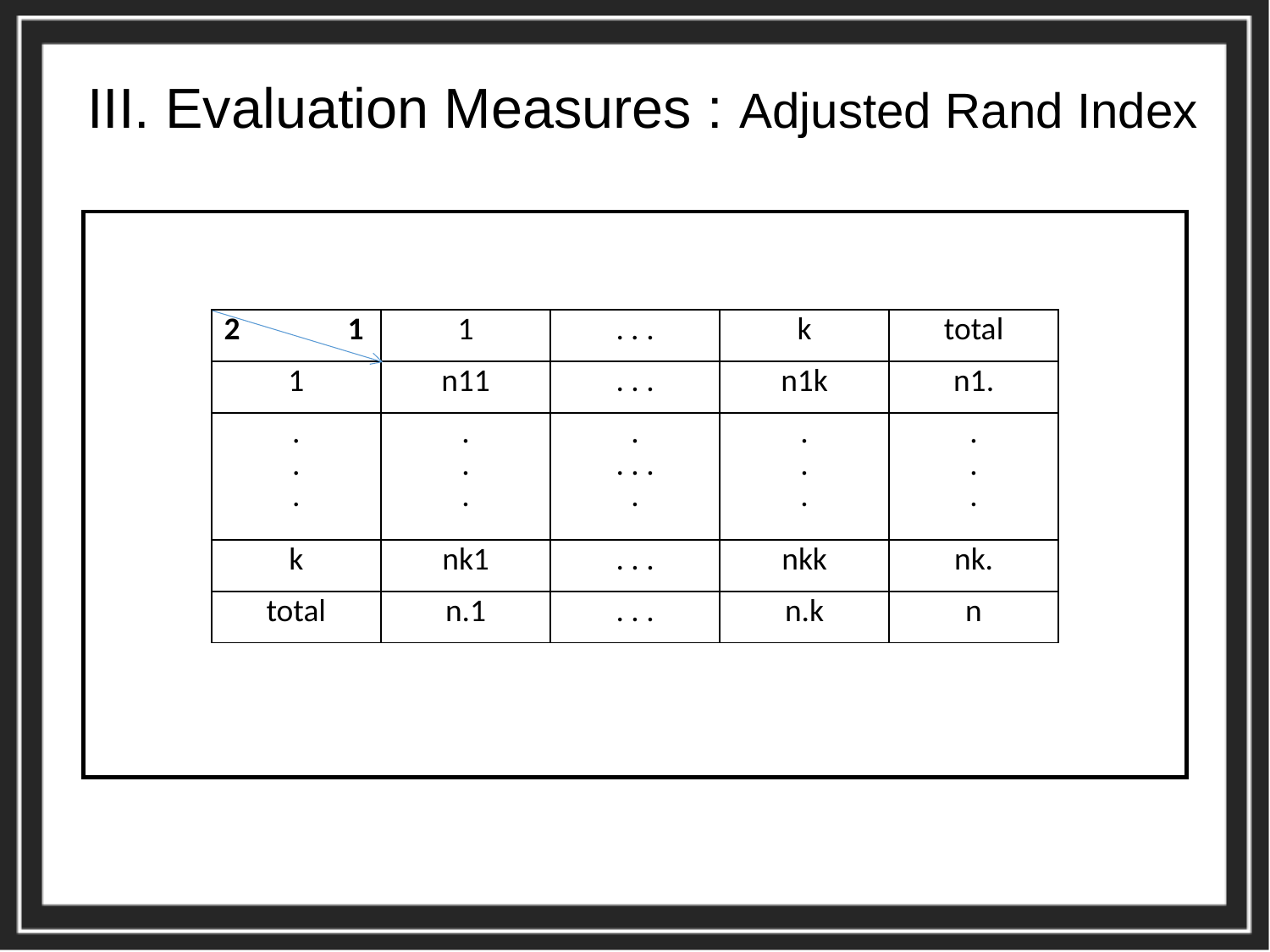

III. Evaluation Measures : Adjusted Rand Index

| 2 1 | 1 | . . . | k | total |
| --- | --- | --- | --- | --- |
| 1 | n11 | . . . | n1k | n1. |
| . . . | . . . | . . . . . | . . . | . . . |
| k | nk1 | . . . | nkk | nk. |
| total | n.1 | . . . | n.k | n |